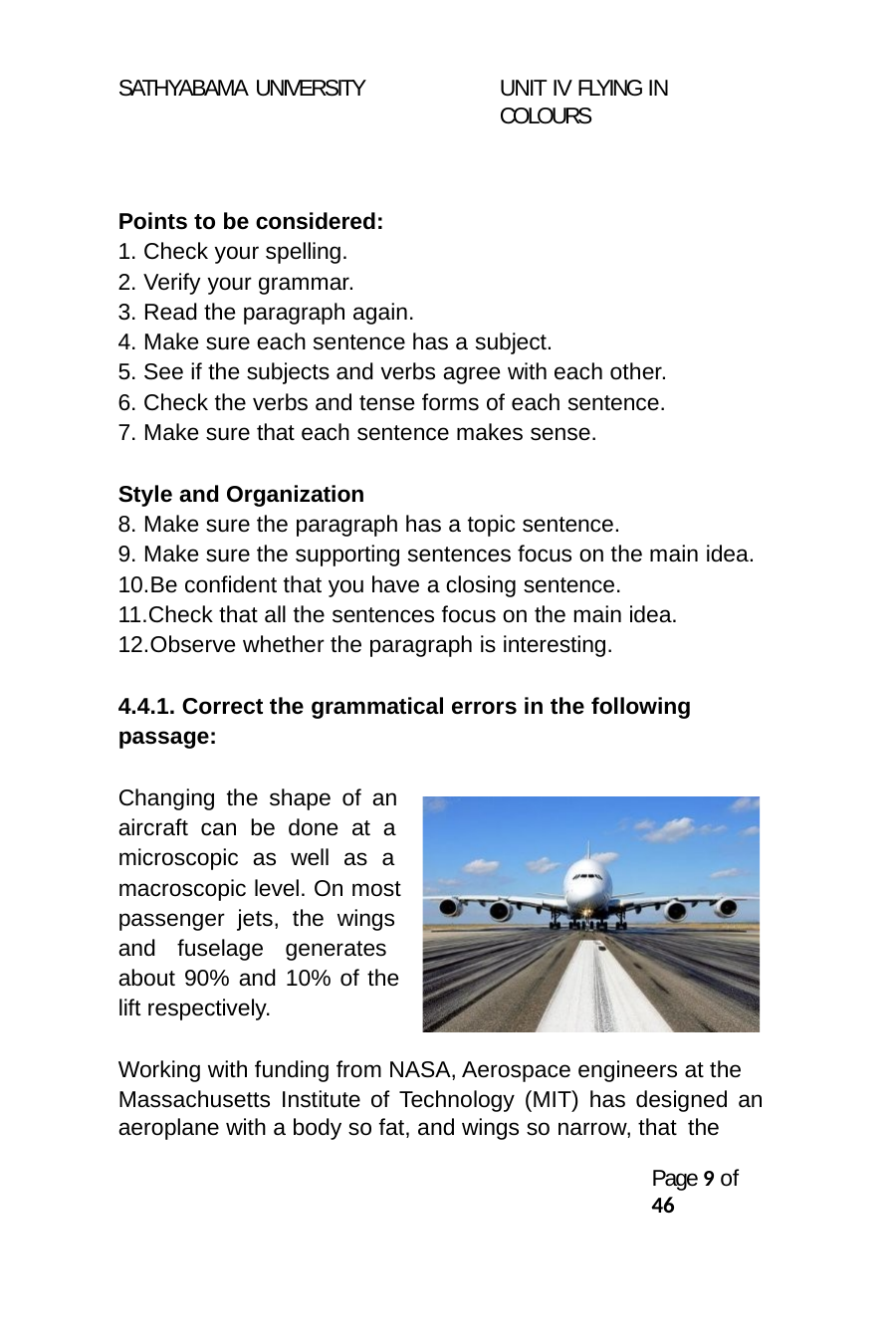

SATHYABAMA UNIVERSITY
UNIT IV FLYING IN COLOURS
Points to be considered:
Check your spelling.
Verify your grammar.
Read the paragraph again.
Make sure each sentence has a subject.
See if the subjects and verbs agree with each other.
Check the verbs and tense forms of each sentence.
Make sure that each sentence makes sense.

Style and Organization
Make sure the paragraph has a topic sentence.
Make sure the supporting sentences focus on the main idea.
Be confident that you have a closing sentence.
Check that all the sentences focus on the main idea.
Observe whether the paragraph is interesting.

4.4.1. Correct the grammatical errors in the following  passage:

Changing the shape of an  aircraft can be done at a  microscopic as well as a  macroscopic level. On most  passenger jets, the wings  and fuselage generates  about 90% and 10% of the  lift respectively.

Working with funding from NASA, Aerospace engineers at the  Massachusetts Institute of Technology (MIT) has designed an

aeroplane with a body so fat, and wings so narrow, that the
Page 9 of 46